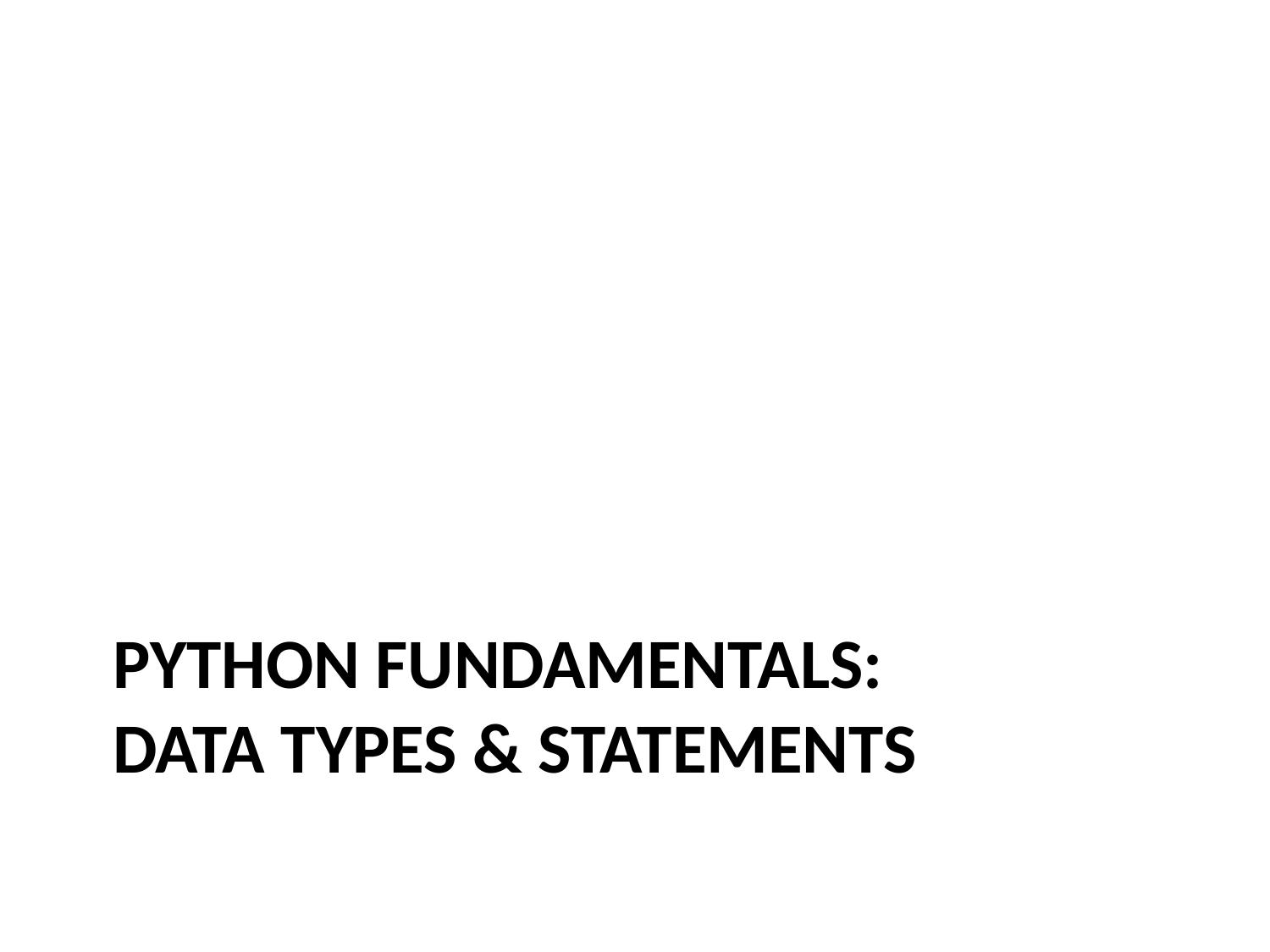

# Python fundamentals: data types & statements